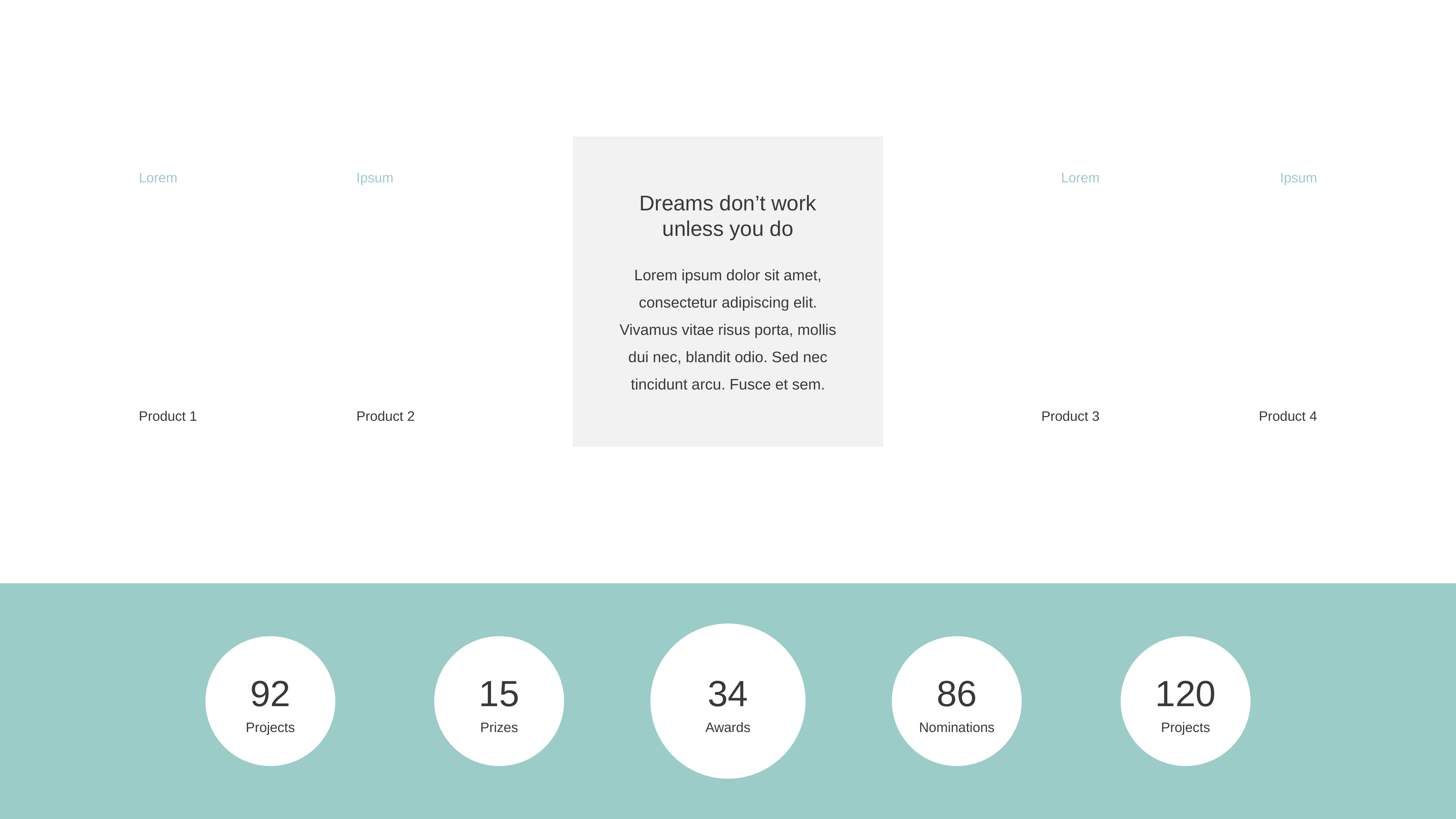

Lorem
Ipsum
Lorem
Ipsum
Dreams don’t work unless you do

Lorem ipsum dolor sit amet, consectetur adipiscing elit. Vivamus vitae risus porta, mollis dui nec, blandit odio. Sed nec tincidunt arcu. Fusce et sem.
Product 1
Product 2
Product 3
Product 4

92
15
34
86
120
Projects
Prizes
Awards
Nominations
Projects